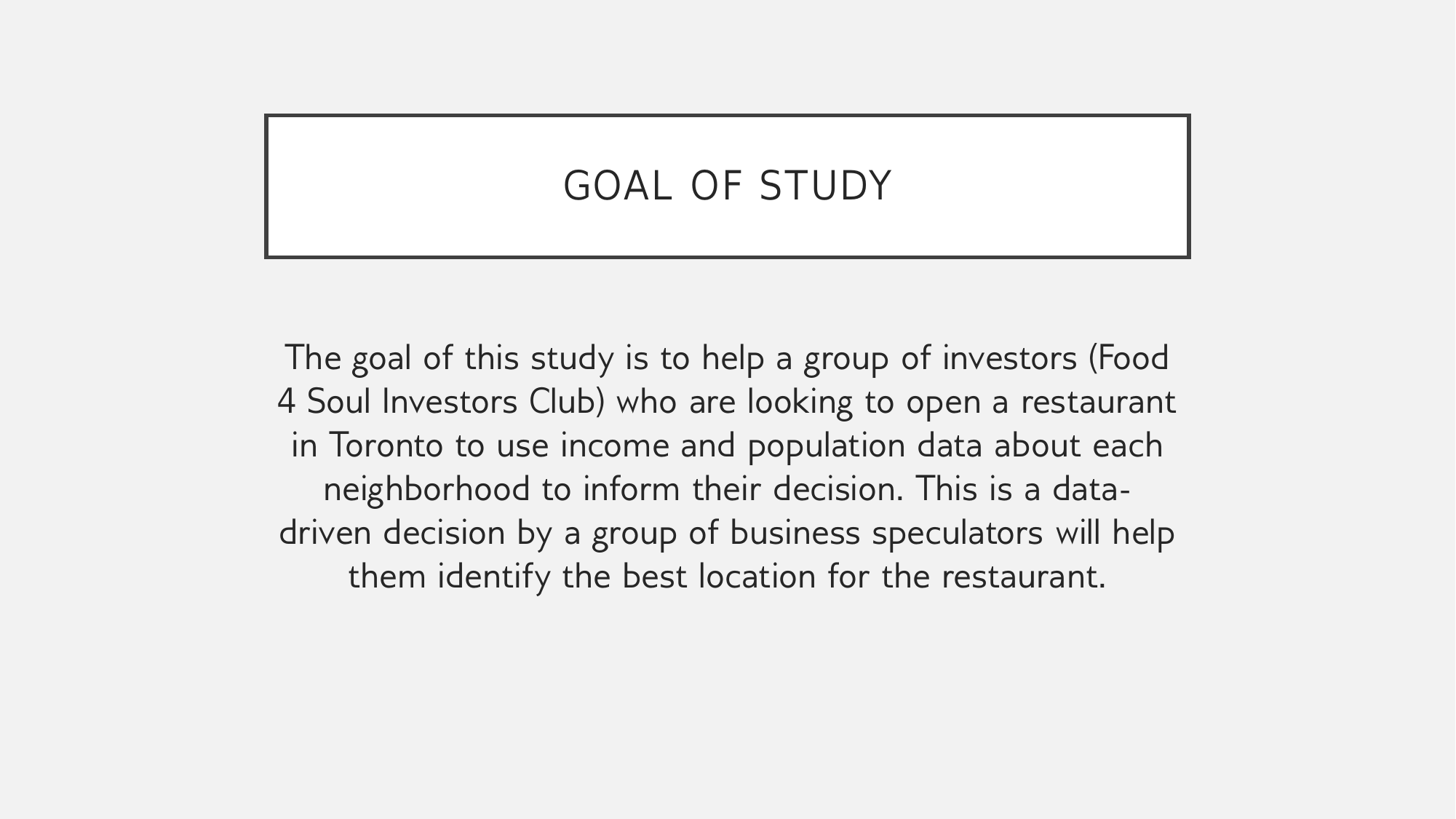

# Goal of Study
The goal of this study is to help a group of investors (Food 4 Soul Investors Club) who are looking to open a restaurant in Toronto to use income and population data about each neighborhood to inform their decision. This is a data-driven decision by a group of business speculators will help them identify the best location for the restaurant.